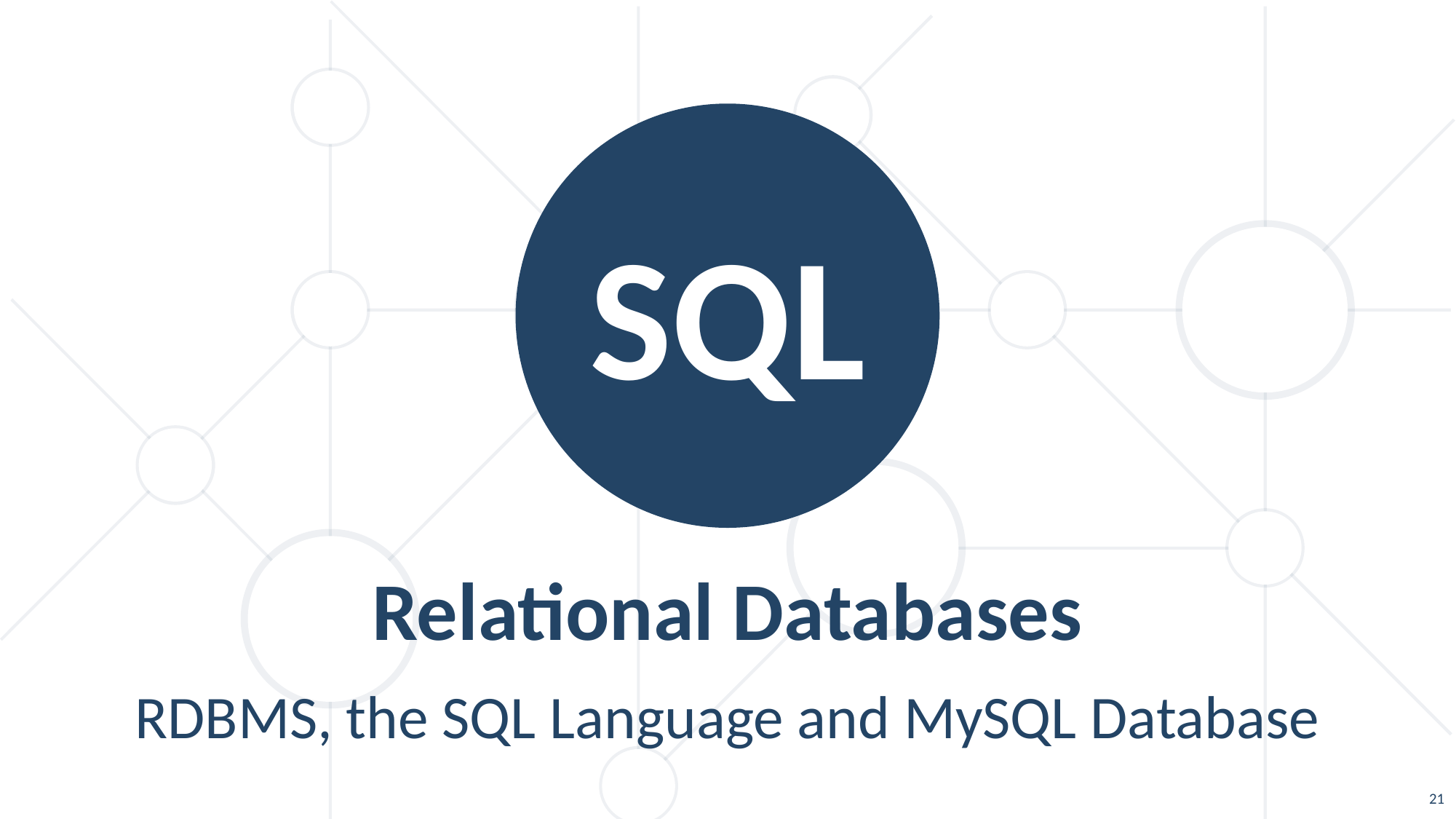

SQL
Relational Databases
RDBMS, the SQL Language and MySQL Database
21